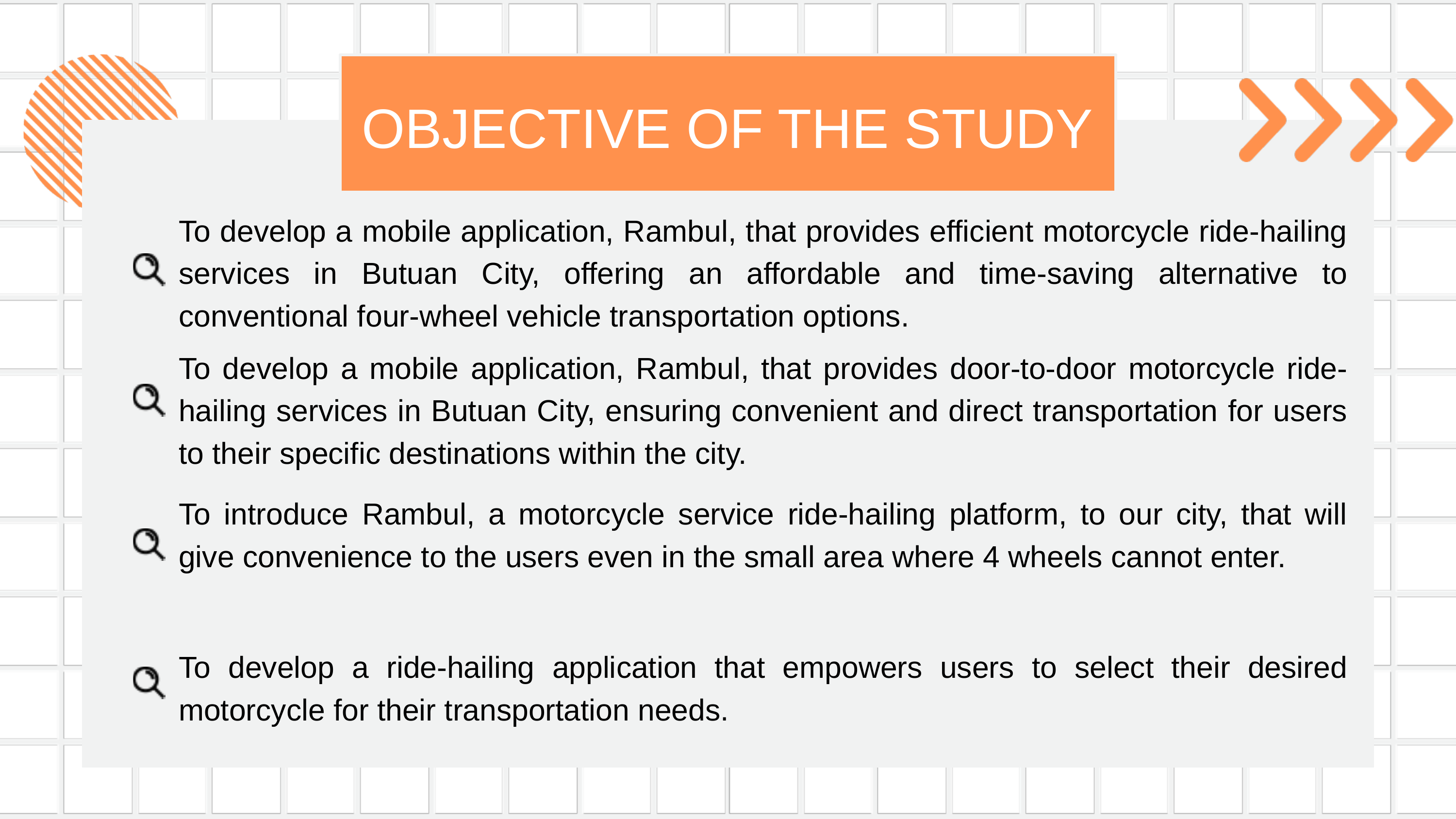

OBJECTIVE OF THE STUDY

To develop a mobile application, Rambul, that provides efficient motorcycle ride-hailing services in Butuan City, offering an affordable and time-saving alternative to conventional four-wheel vehicle transportation options.

To develop a mobile application, Rambul, that provides door-to-door motorcycle ride-hailing services in Butuan City, ensuring convenient and direct transportation for users to their specific destinations within the city.

To introduce Rambul, a motorcycle service ride-hailing platform, to our city, that will give convenience to the users even in the small area where 4 wheels cannot enter.

To develop a ride-hailing application that empowers users to select their desired motorcycle for their transportation needs.